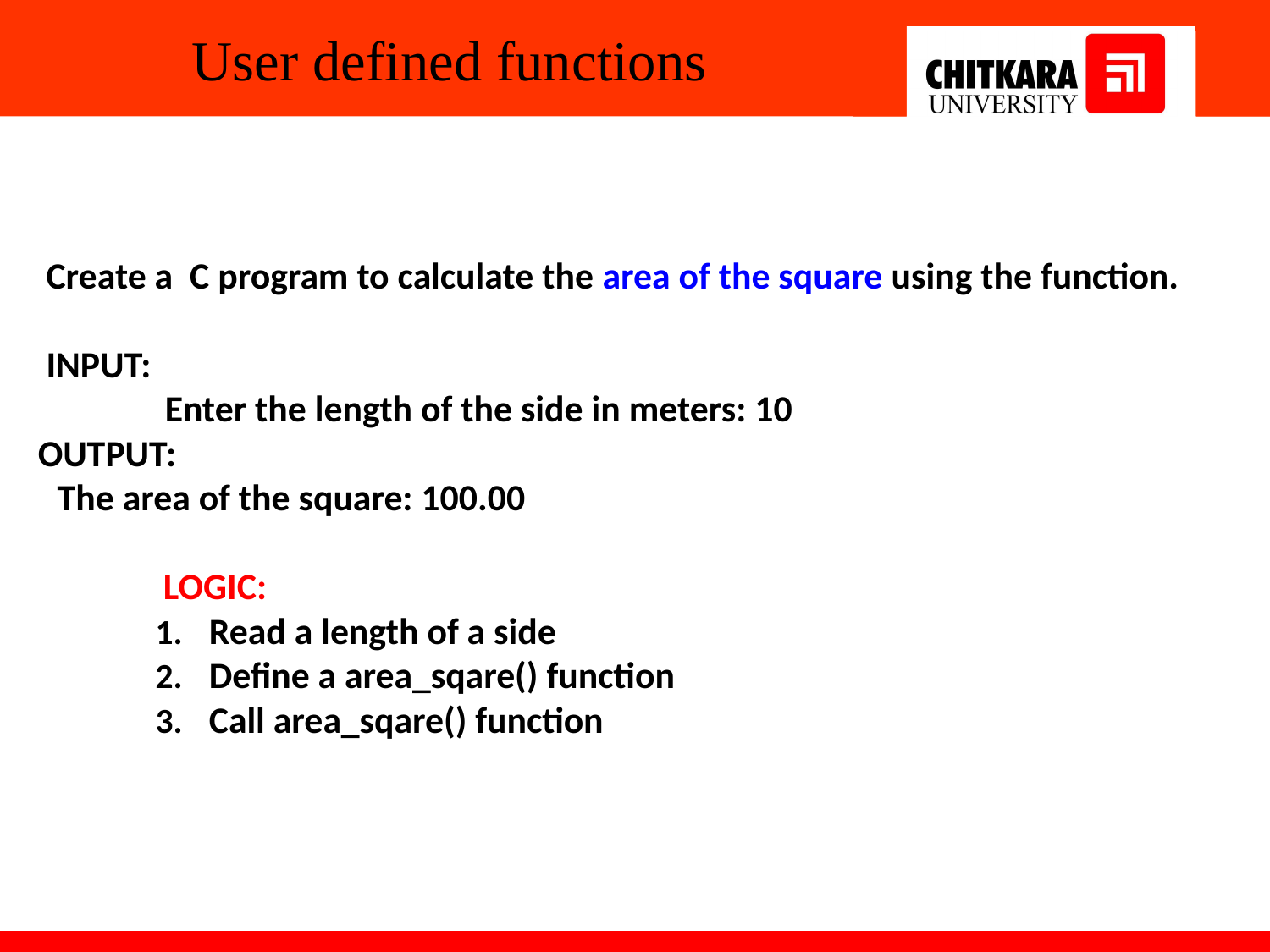

# User defined functions
 Create a  C program to calculate the area of the square using the function.

 INPUT:
		Enter the length of the side in meters: 10
OUTPUT:
	The area of the square: 100.00

LOGIC:
Read a length of a side
Define a area_sqare() function
Call area_sqare() function